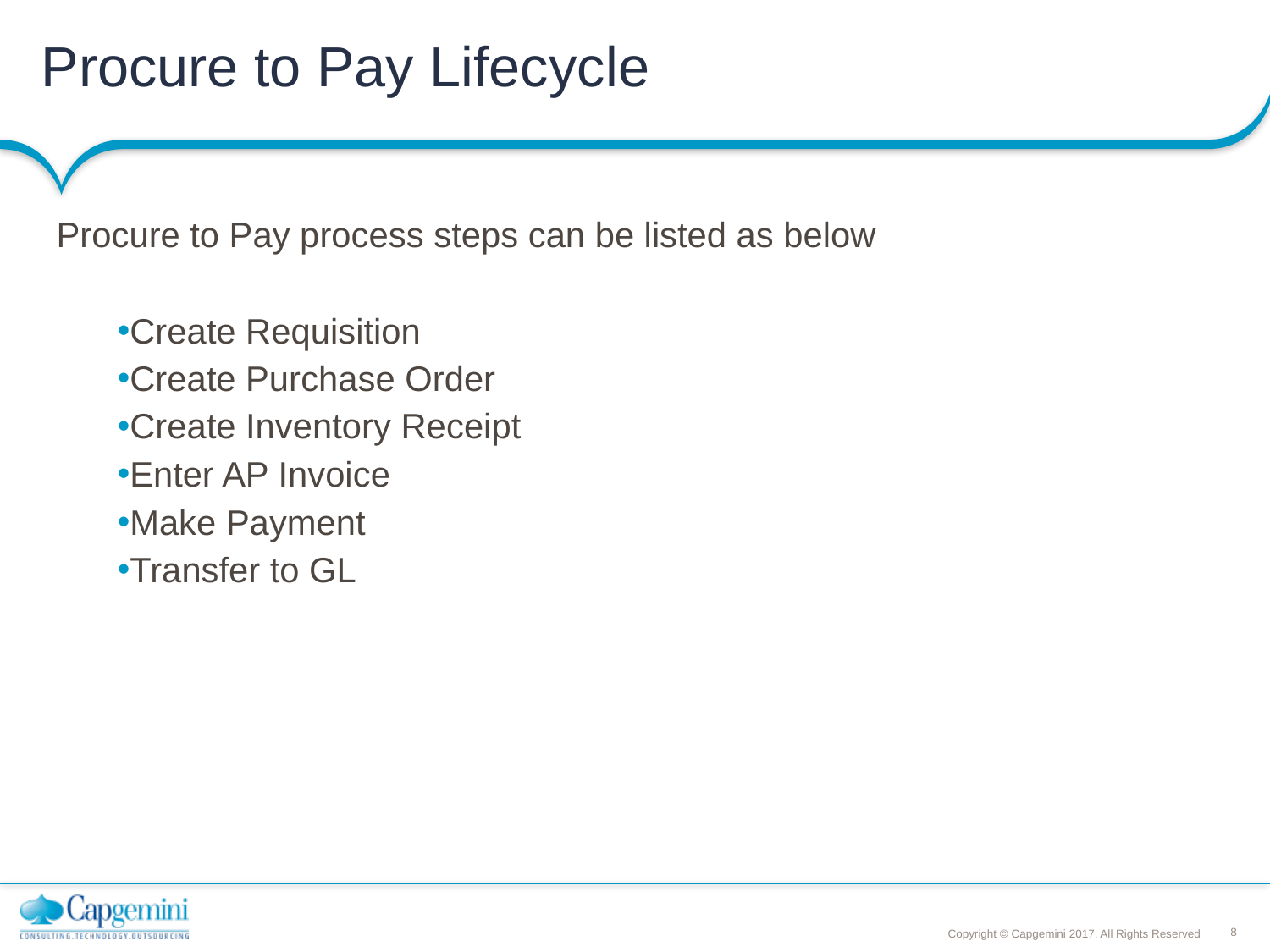

# Procure to Pay Lifecycle
Procure to Pay process steps can be listed as below

Create Requisition
Create Purchase Order
Create Inventory Receipt
Enter AP Invoice
Make Payment
Transfer to GL